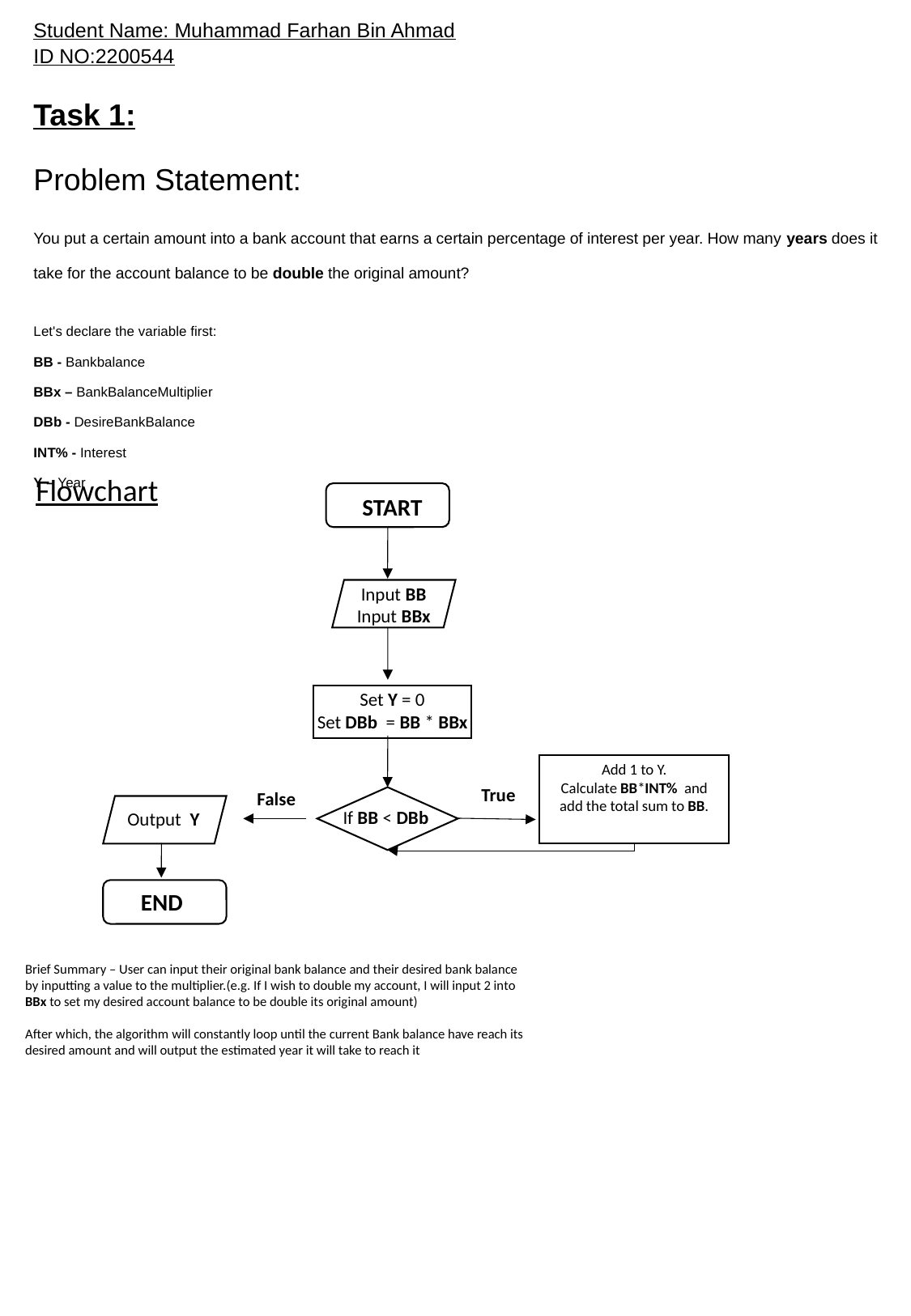

Student Name: Muhammad Farhan Bin Ahmad
ID NO:2200544

Task 1:

Problem Statement:

You put a certain amount into a bank account that earns a certain percentage of interest per year. How many years does it take for the account balance to be double the original amount?

Let's declare the variable first:
BB - Bankbalance
BBx – BankBalanceMultiplier
DBb - DesireBankBalance
INT% - Interest
Y – Year
Flowchart

START
Input BB
Input BBx

Set Y = 0
Set DBb  = BB * BBx

Add 1 to Y.
Calculate BB*INT%  and add the total sum to BB.

True
False

If BB < DBb
Output  Y

END
Brief Summary – User can input their original bank balance and their desired bank balance  by inputting a value to the multiplier.(e.g. If I wish to double my account, I will input 2 into BBx to set my desired account balance to be double its original amount)

After which, the algorithm will constantly loop until the current Bank balance have reach its desired amount and will output the estimated year it will take to reach it